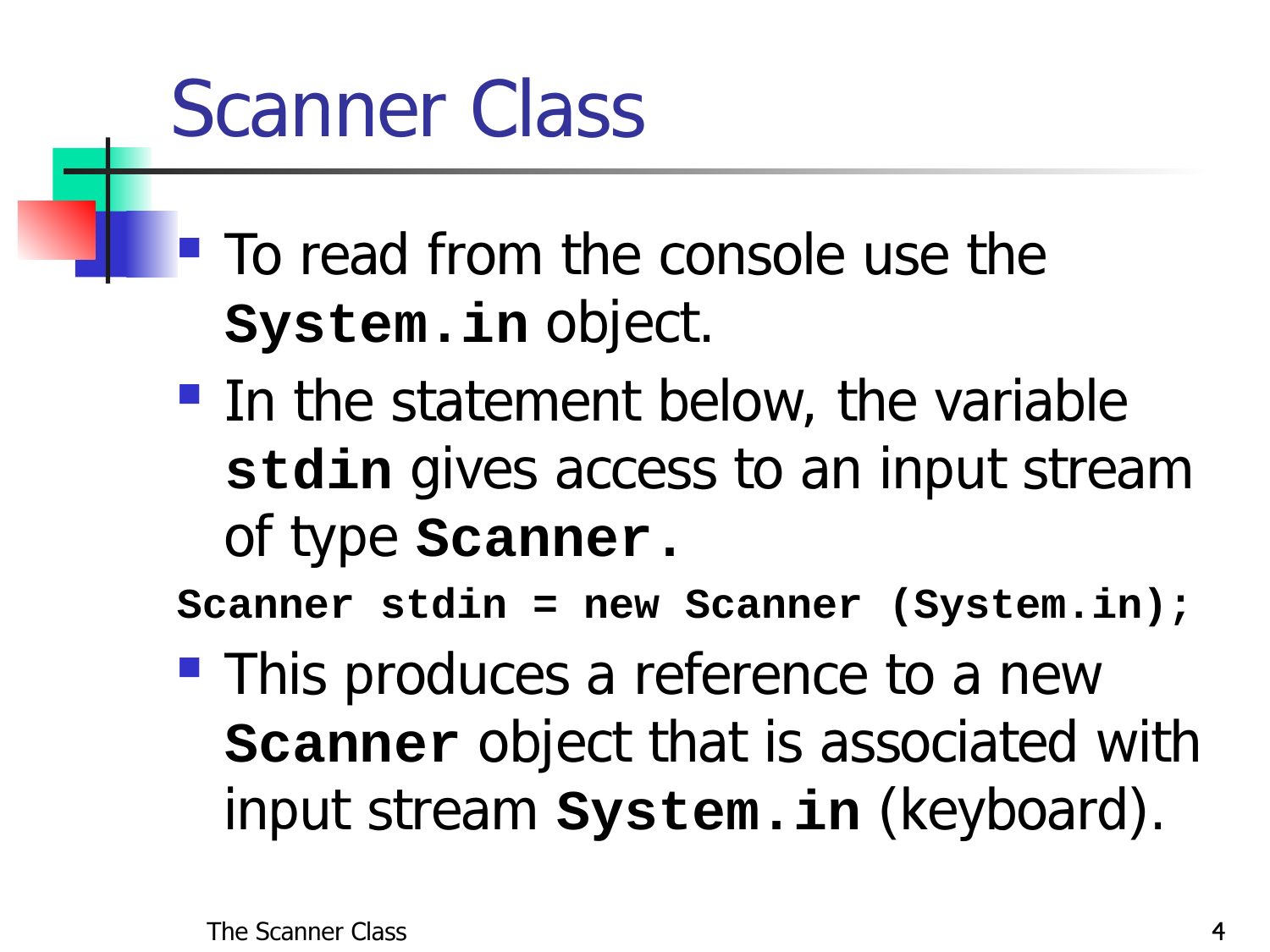

# Scanner Class
To read from the console use the System.in object.
In the statement below, the variable stdin gives access to an input stream of type Scanner.
Scanner stdin = new Scanner (System.in);
This produces a reference to a new Scanner object that is associated with input stream System.in (keyboard).
The Scanner Class
4